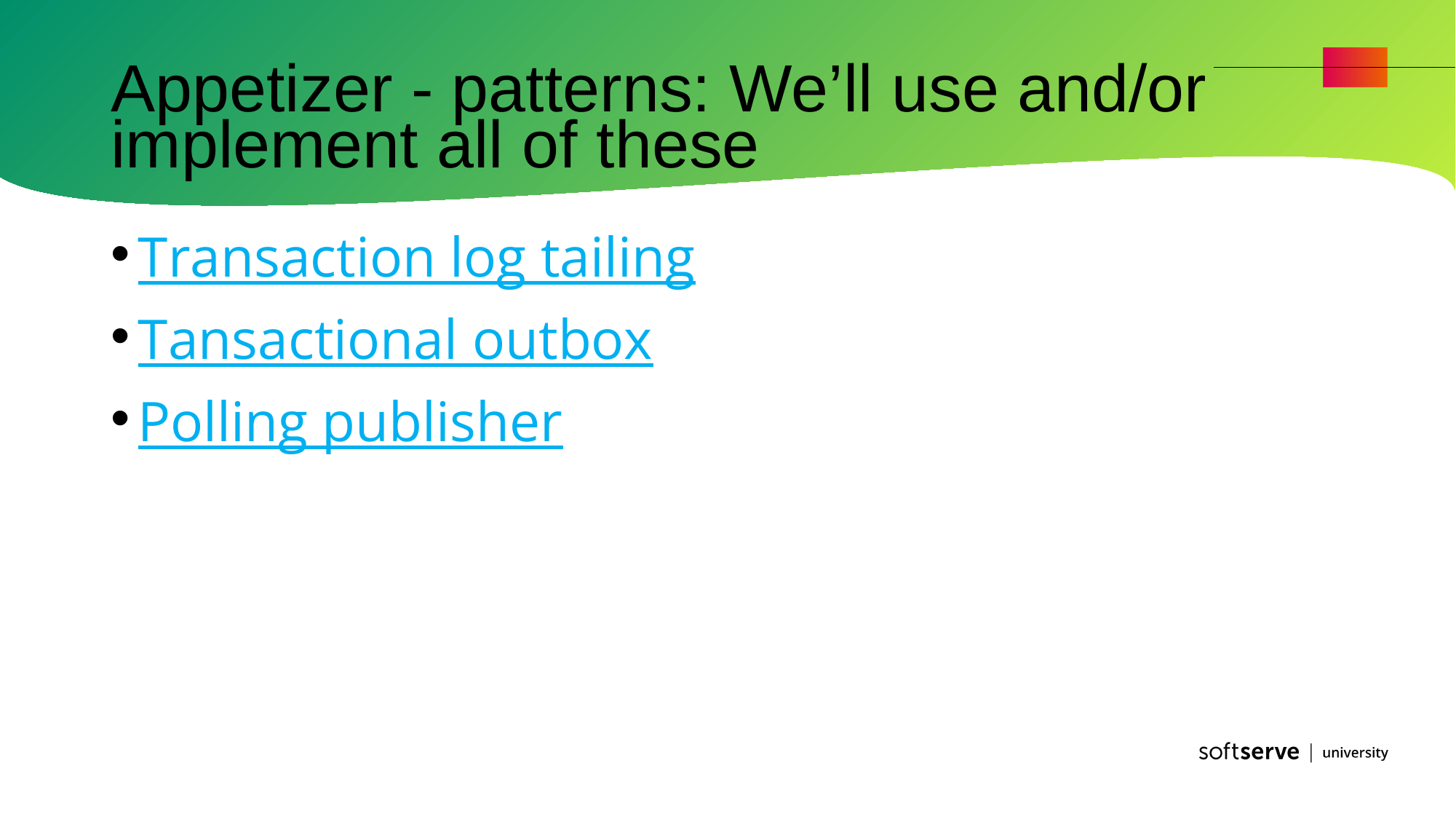

# Appetizer - patterns: We’ll use and/or implement all of these
Transaction log tailing
Tansactional outbox
Polling publisher